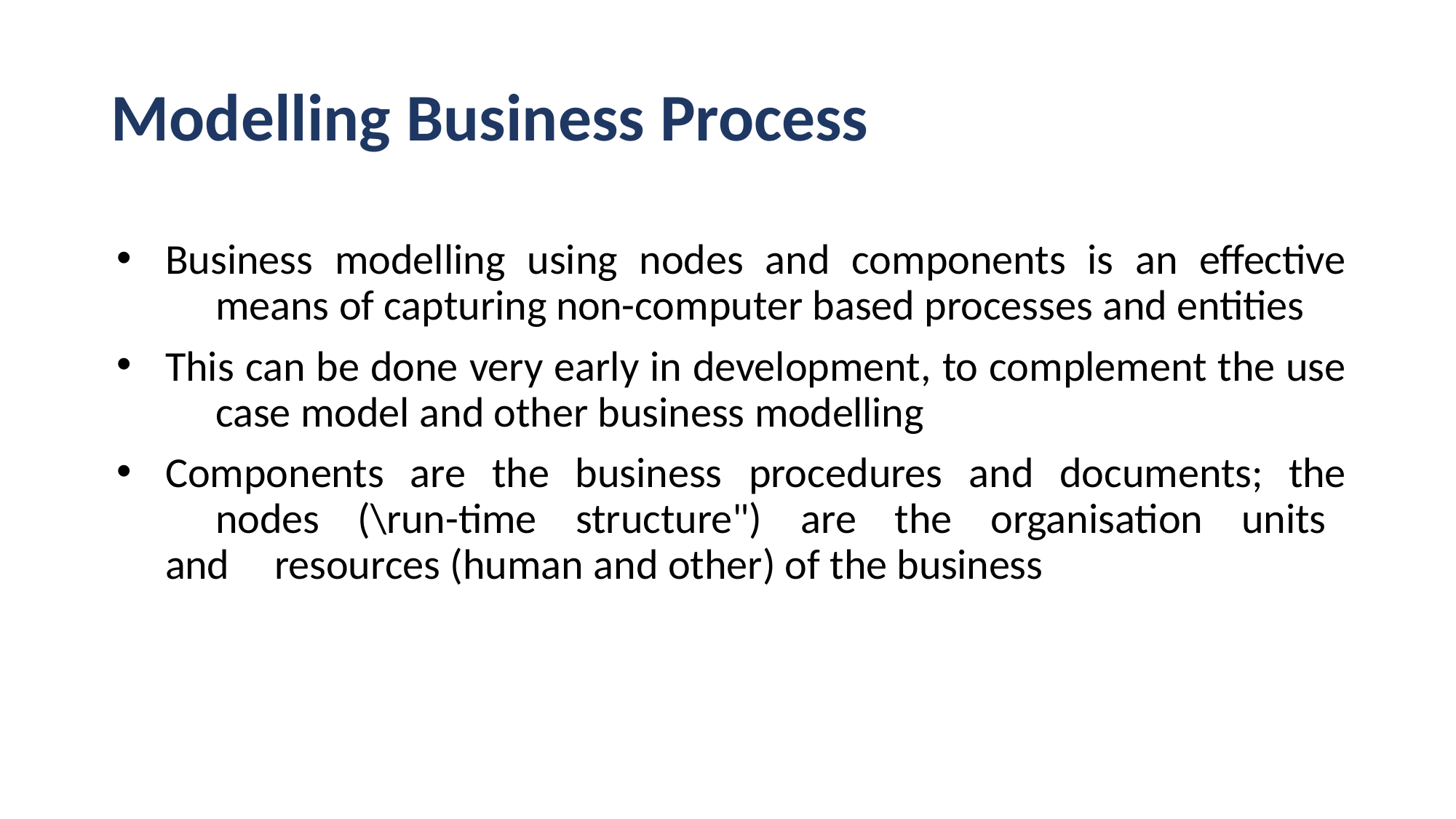

# Modelling Business Process
Business modelling using nodes and components is an effective 	means of capturing non-computer based processes and entities
This can be done very early in development, to complement the use 	case model and other business modelling
Components  are  the  business  procedures  and  documents;  the 	nodes  (\run-time  structure")  are  the  organisation  units  and 	resources (human and other) of the business